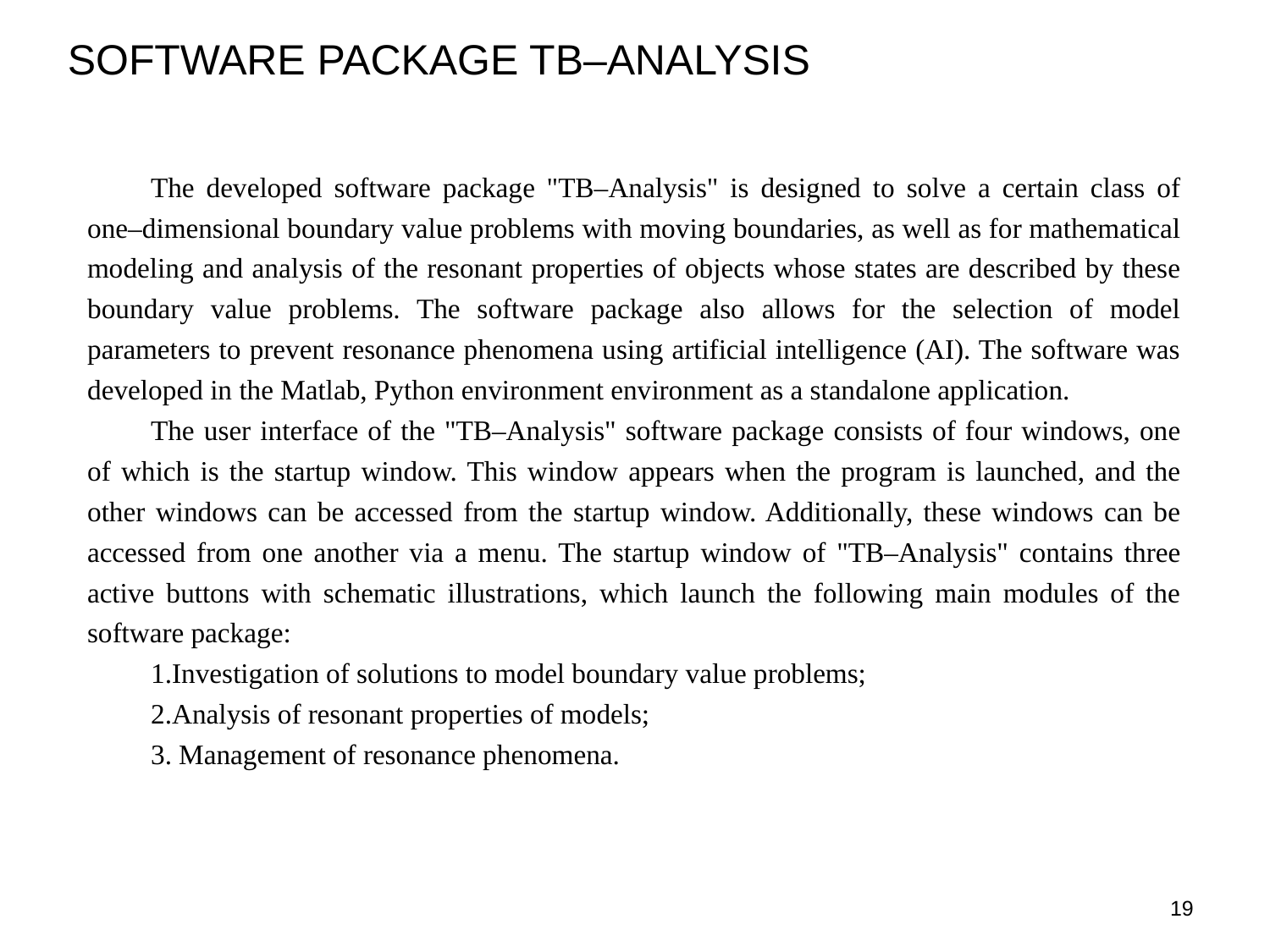

SOFTWARE PACKAGE TB–ANALYSIS
The developed software package "TB–Analysis" is designed to solve a certain class of one–dimensional boundary value problems with moving boundaries, as well as for mathematical modeling and analysis of the resonant properties of objects whose states are described by these boundary value problems. The software package also allows for the selection of model parameters to prevent resonance phenomena using artificial intelligence (AI). The software was developed in the Matlab, Python environment environment as a standalone application.
The user interface of the "TB–Analysis" software package consists of four windows, one of which is the startup window. This window appears when the program is launched, and the other windows can be accessed from the startup window. Additionally, these windows can be accessed from one another via a menu. The startup window of "TB–Analysis" contains three active buttons with schematic illustrations, which launch the following main modules of the software package:
1.Investigation of solutions to model boundary value problems;
2.Analysis of resonant properties of models;
3. Management of resonance phenomena.
19